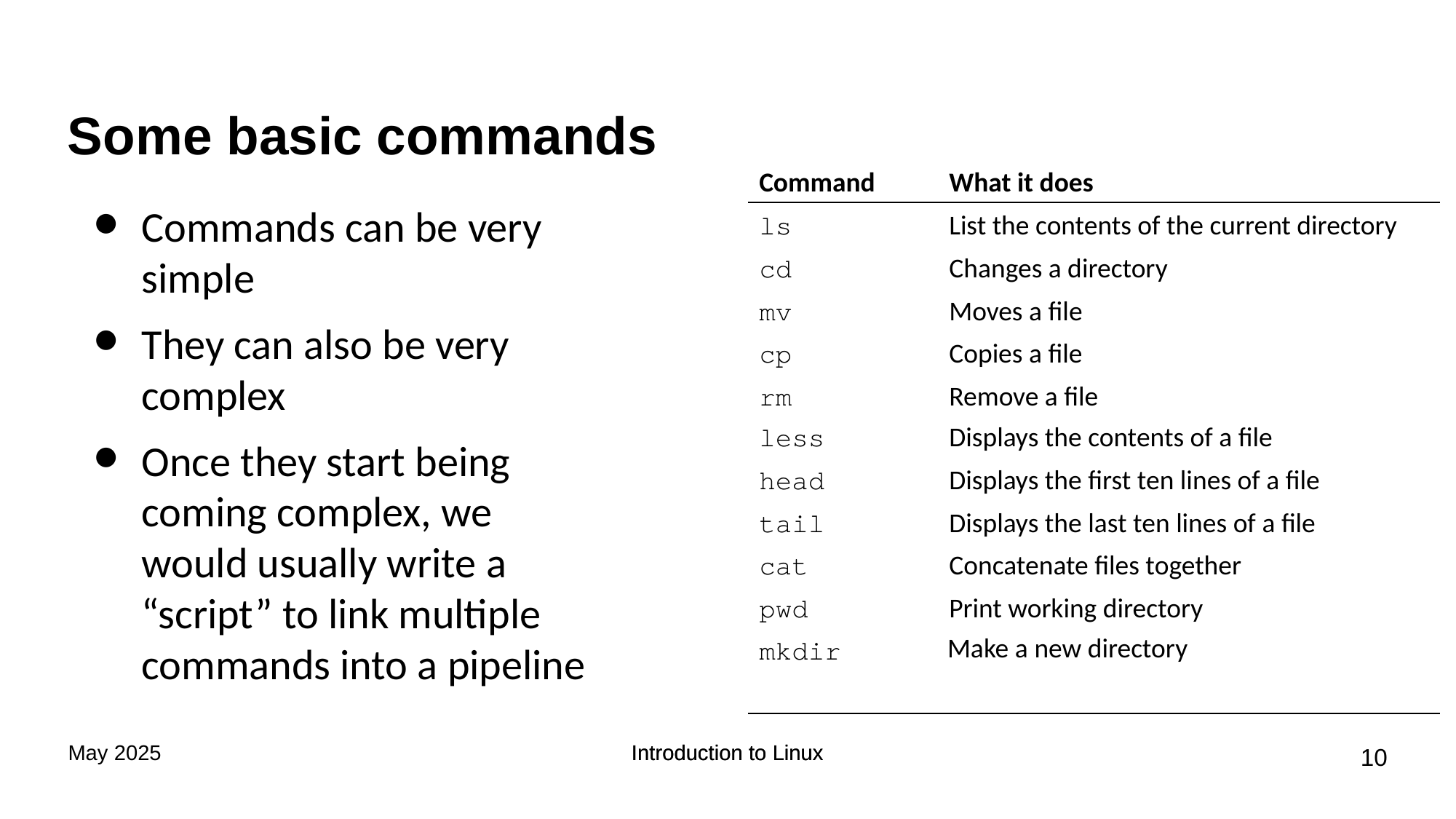

# Some basic commands
Command
What it does
ls
List the contents of the current directory
cd
Changes a directory
mv
Moves a file
cp
Copies a file
rm
Remove a file
less
Displays the contents of a file
head
Displays the first ten lines of a file
tail
Displays the last ten lines of a file
cat
Concatenate files together
pwd
Print working directory

Make a new directory
mkdir
Commands can be very simple
They can also be very complex
Once they start being coming complex, we would usually write a “script” to link multiple commands into a pipeline
May 2025
Introduction to Linux
Introduction to Linux
10